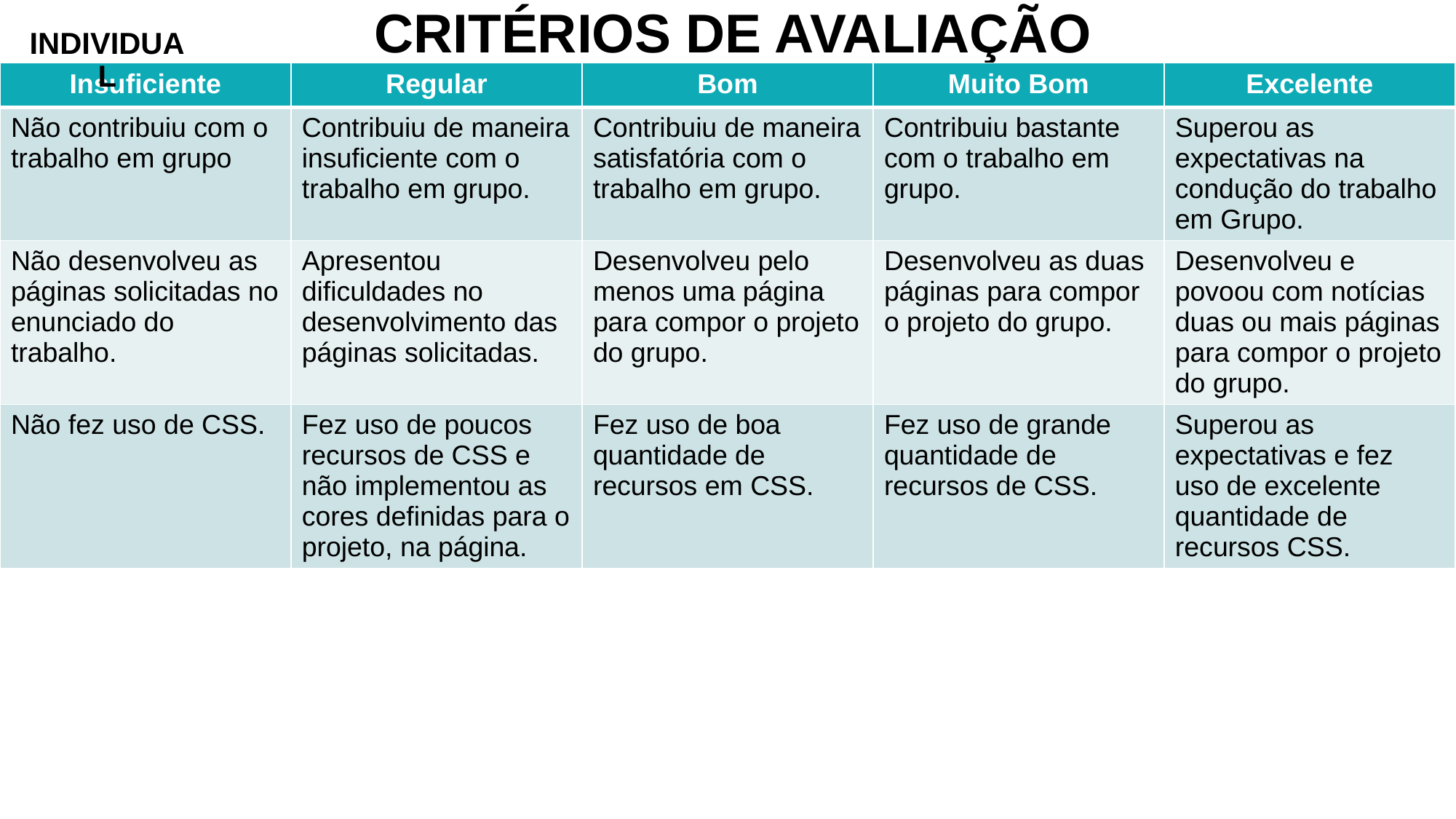

# CRITÉRIOS DE AVALIAÇÃO
individual
| Insuficiente | Regular | Bom | Muito Bom | Excelente |
| --- | --- | --- | --- | --- |
| Não contribuiu com o trabalho em grupo | Contribuiu de maneira insuficiente com o trabalho em grupo. | Contribuiu de maneira satisfatória com o trabalho em grupo. | Contribuiu bastante com o trabalho em grupo. | Superou as expectativas na condução do trabalho em Grupo. |
| Não desenvolveu as páginas solicitadas no enunciado do trabalho. | Apresentou dificuldades no desenvolvimento das páginas solicitadas. | Desenvolveu pelo menos uma página para compor o projeto do grupo. | Desenvolveu as duas páginas para compor o projeto do grupo. | Desenvolveu e povoou com notícias duas ou mais páginas para compor o projeto do grupo. |
| Não fez uso de CSS. | Fez uso de poucos recursos de CSS e não implementou as cores definidas para o projeto, na página. | Fez uso de boa quantidade de recursos em CSS. | Fez uso de grande quantidade de recursos de CSS. | Superou as expectativas e fez uso de excelente quantidade de recursos CSS. |